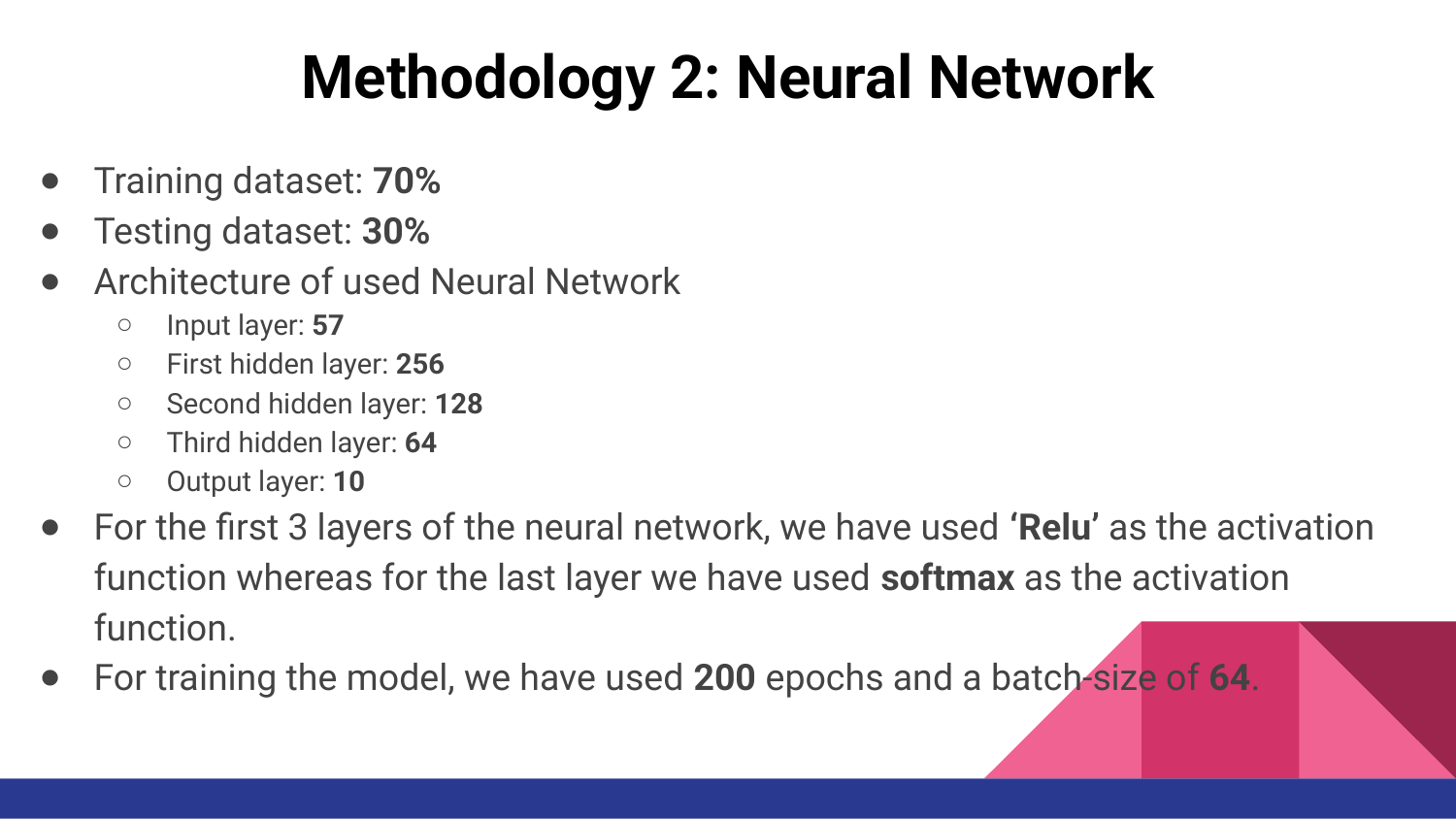

# Methodology 2: Neural Network
Training dataset: 70%
Testing dataset: 30%
Architecture of used Neural Network
Input layer: 57
First hidden layer: 256
Second hidden layer: 128
Third hidden layer: 64
Output layer: 10
For the first 3 layers of the neural network, we have used ‘Relu’ as the activation function whereas for the last layer we have used softmax as the activation function.
For training the model, we have used 200 epochs and a batch-size of 64.